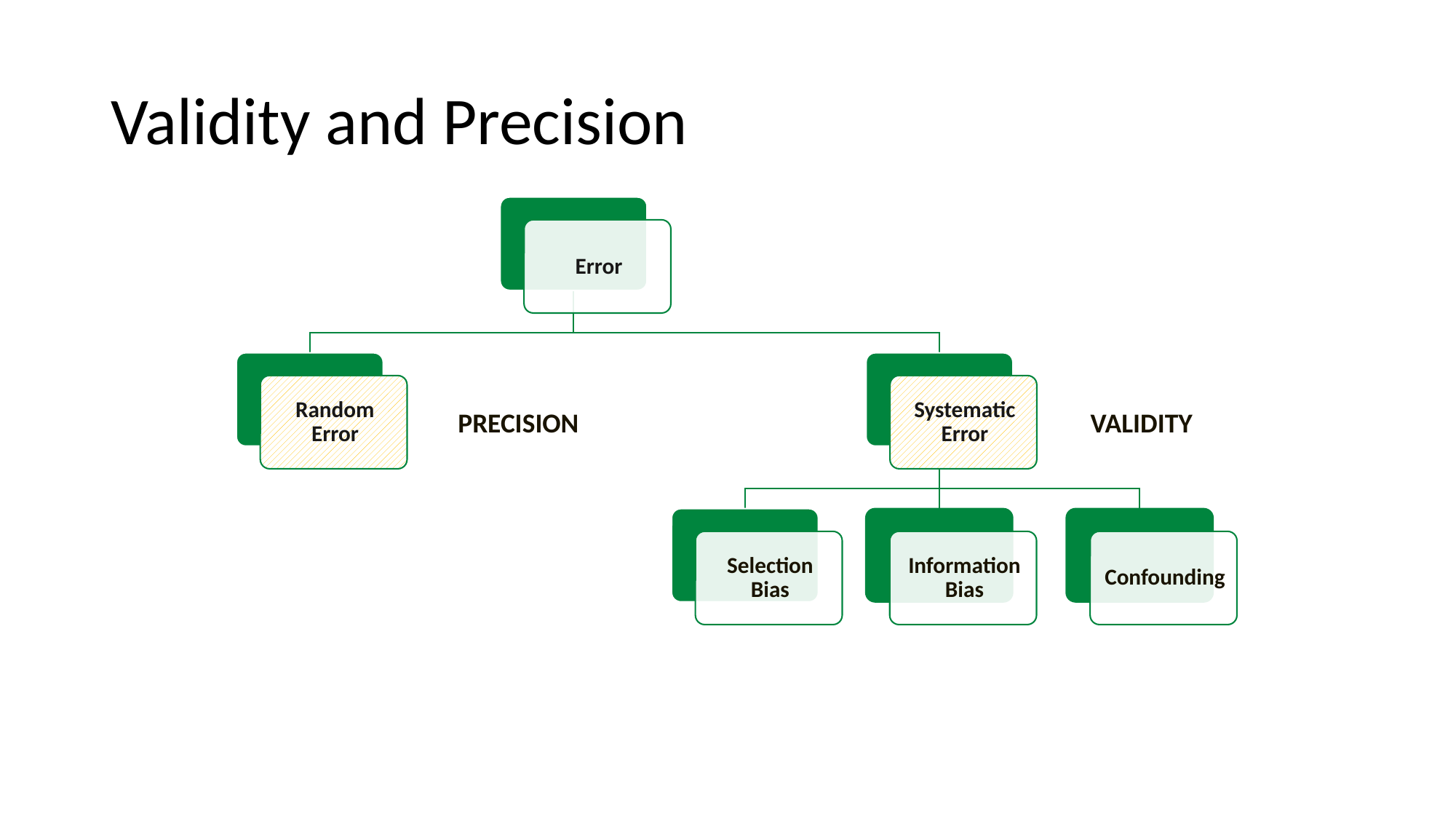

# Validity and Precision
Error
Random Error
Systematic Error
Selection Bias
Information Bias
Confounding
PRECISION
VALIDITY